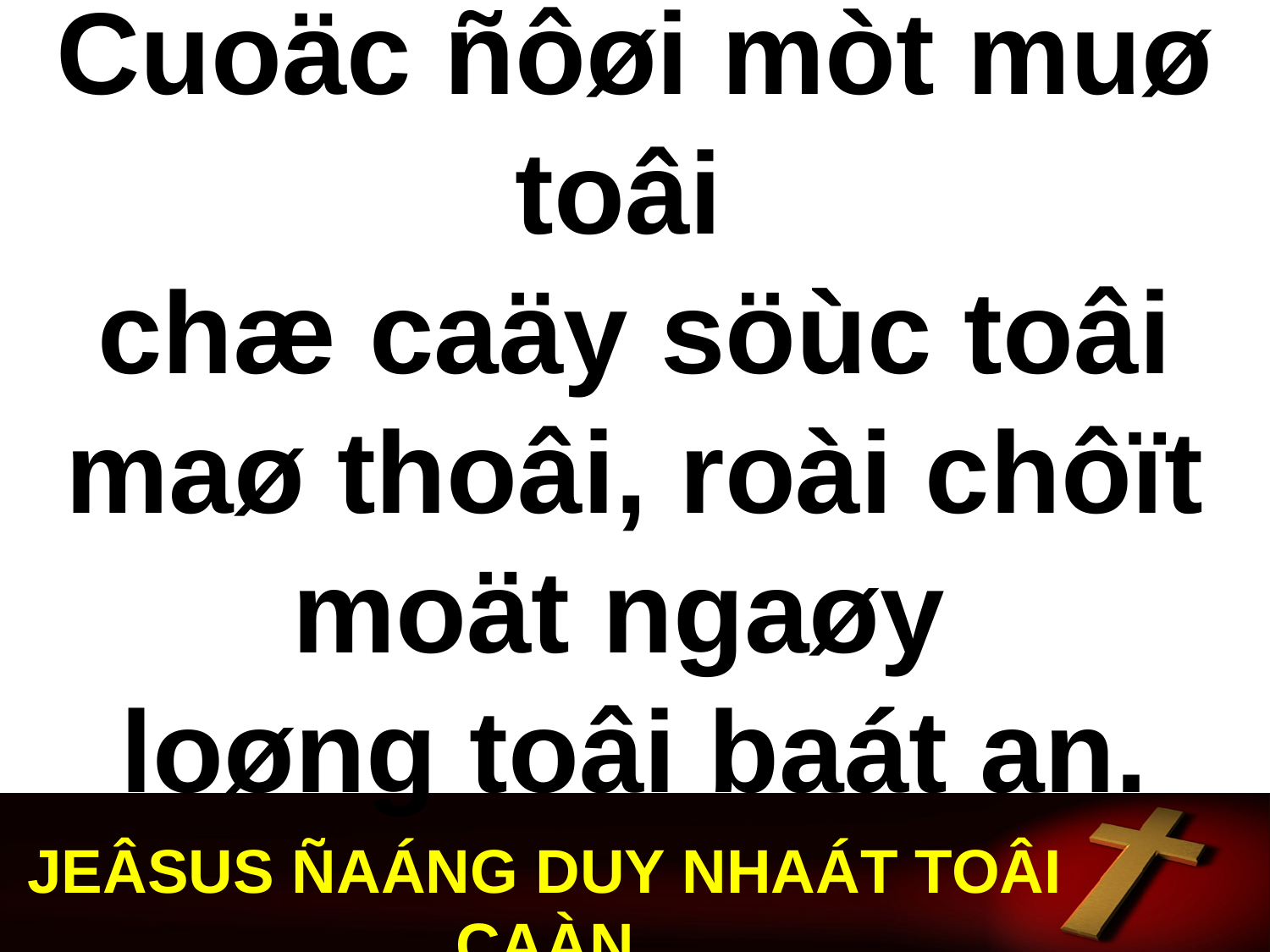

Cuoäc ñôøi mòt muø toâi
chæ caäy söùc toâi maø thoâi, roài chôït moät ngaøy
loøng toâi baát an.
JEÂSUS ÑAÁNG DUY NHAÁT TOÂI CAÀN